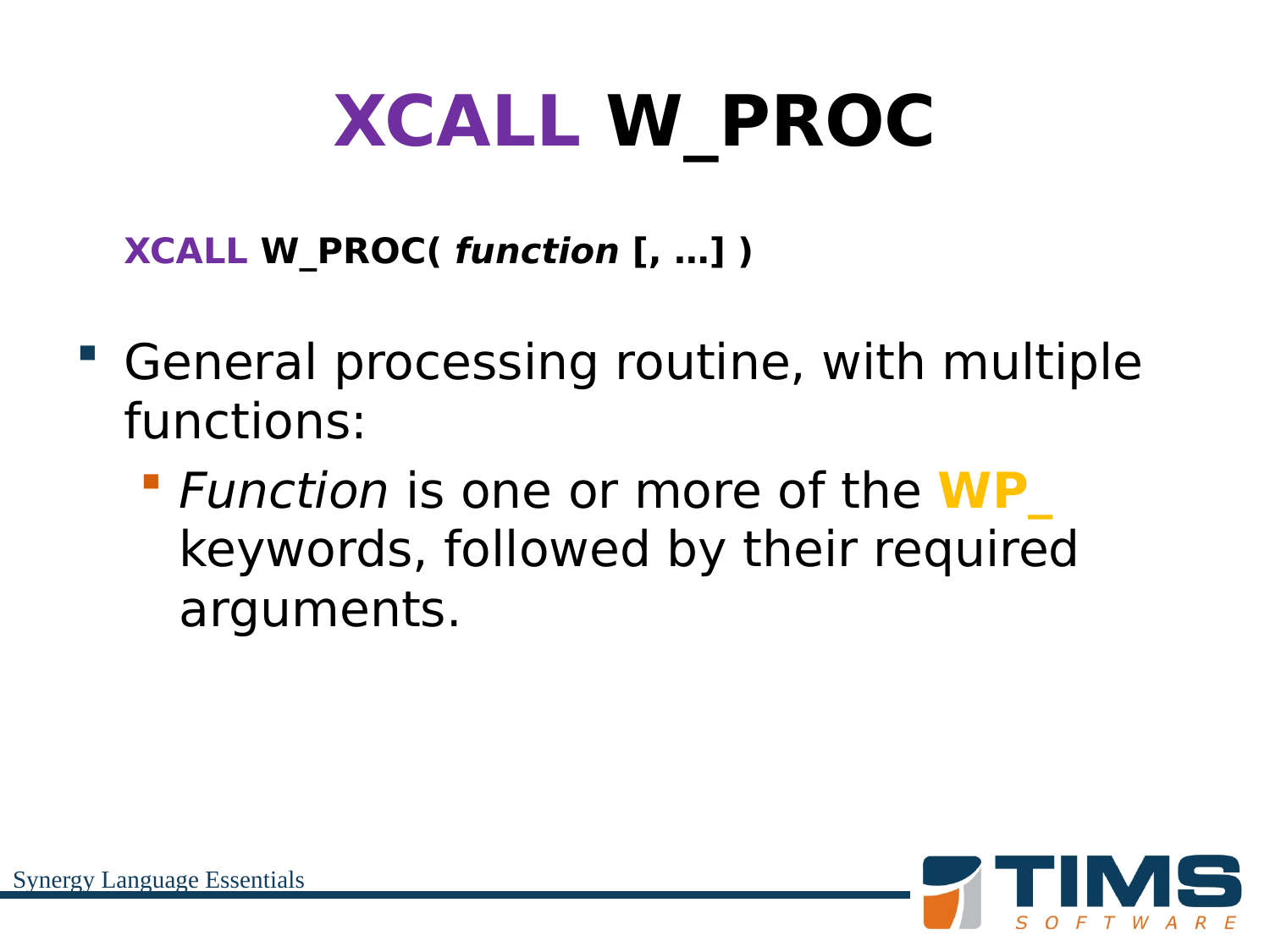

# XCALL W_PROC
	XCALL W_PROC( function [, …] )

General processing routine, with multiple functions:
Function is one or more of the WP_ keywords, followed by their required arguments.

Synergy Language Essentials